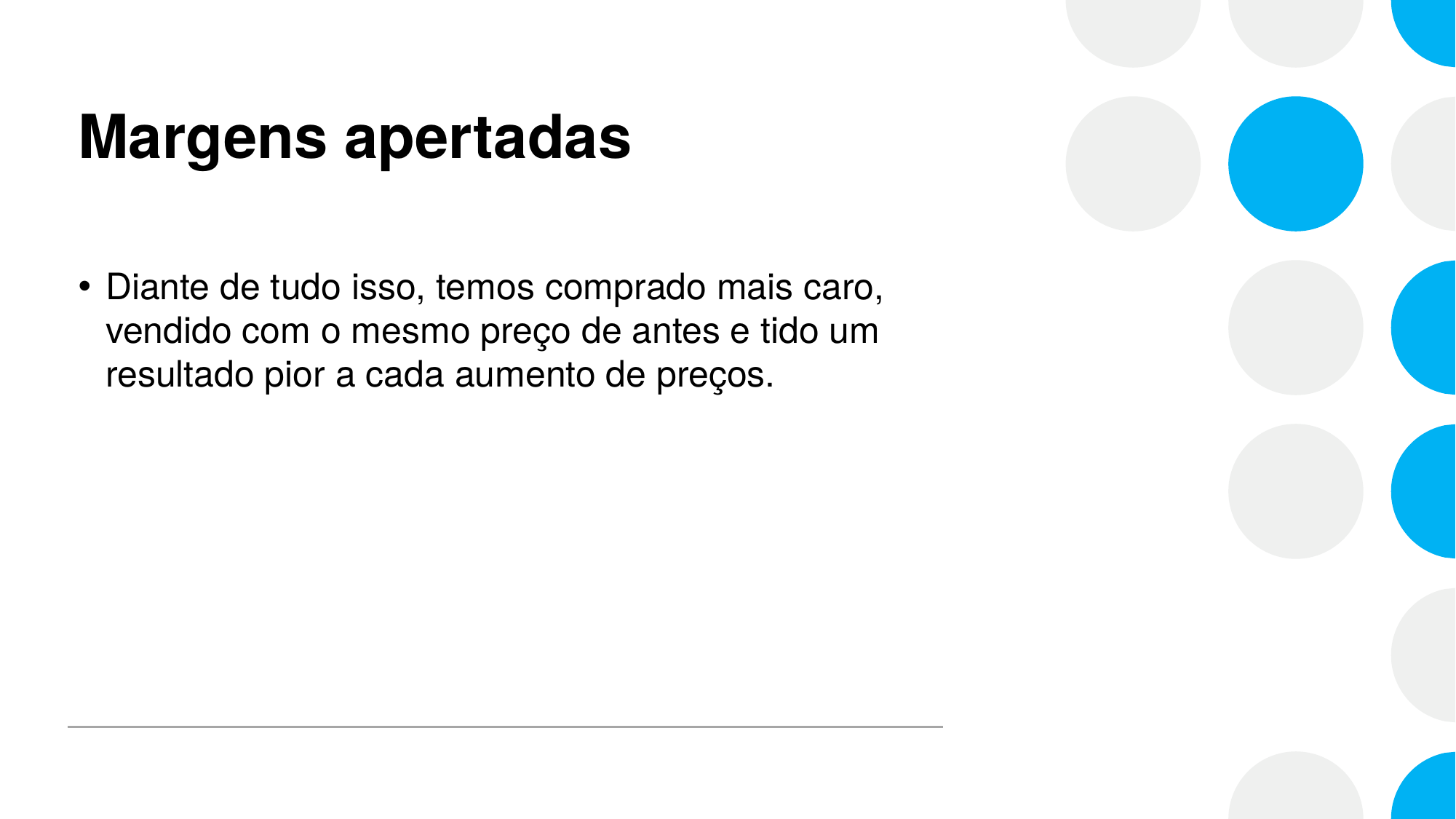

# Margens apertadas
Diante de tudo isso, temos comprado mais caro, vendido com o mesmo preço de antes e tido um resultado pior a cada aumento de preços.